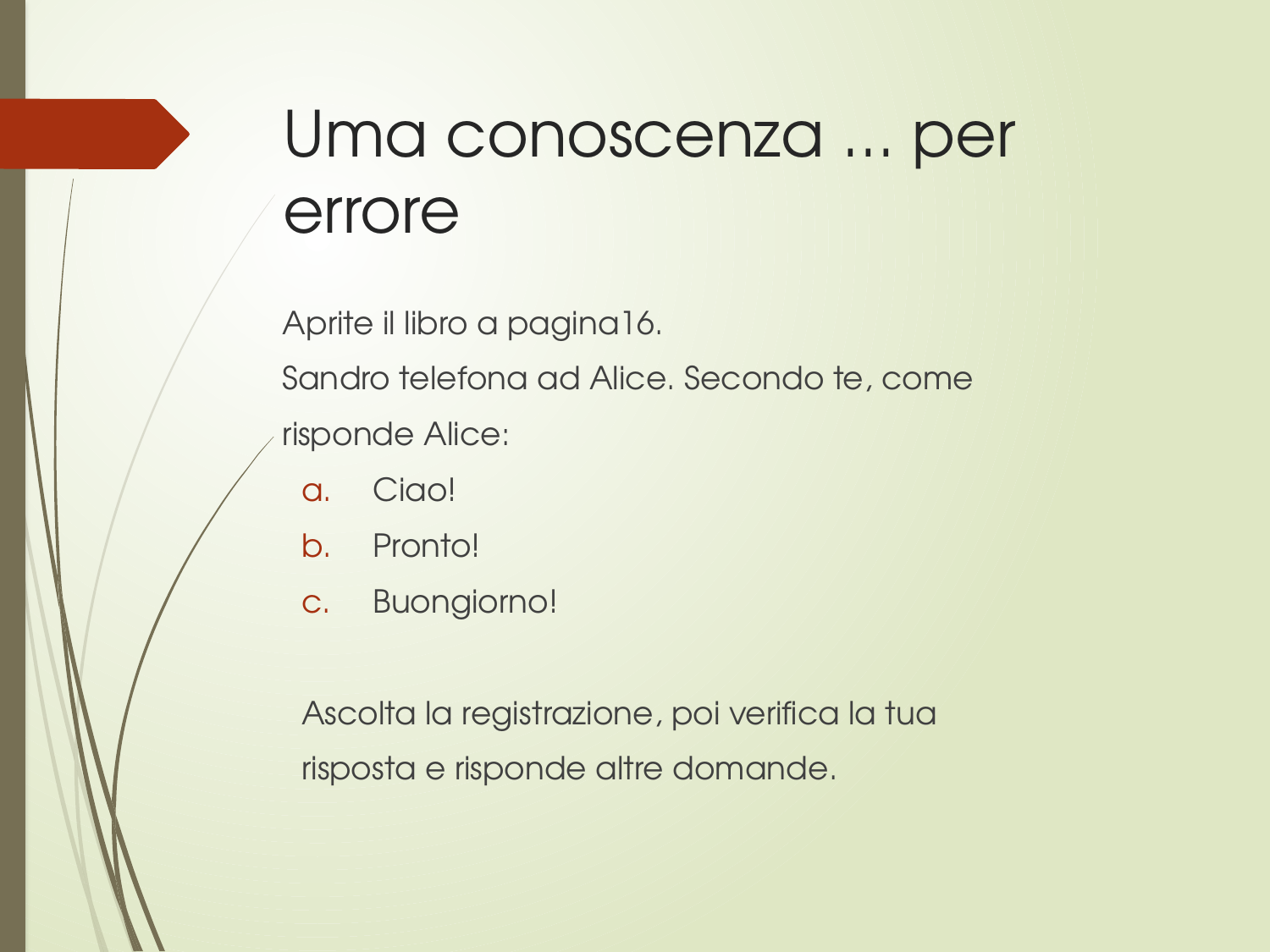

# Uma conoscenza ... per errore
Aprite il libro a pagina16.
Sandro telefona ad Alice. Secondo te, come
risponde Alice:
Ciao!
Pronto!
Buongiorno!

Ascolta la registrazione, poi verifica la tua
risposta e risponde altre domande.